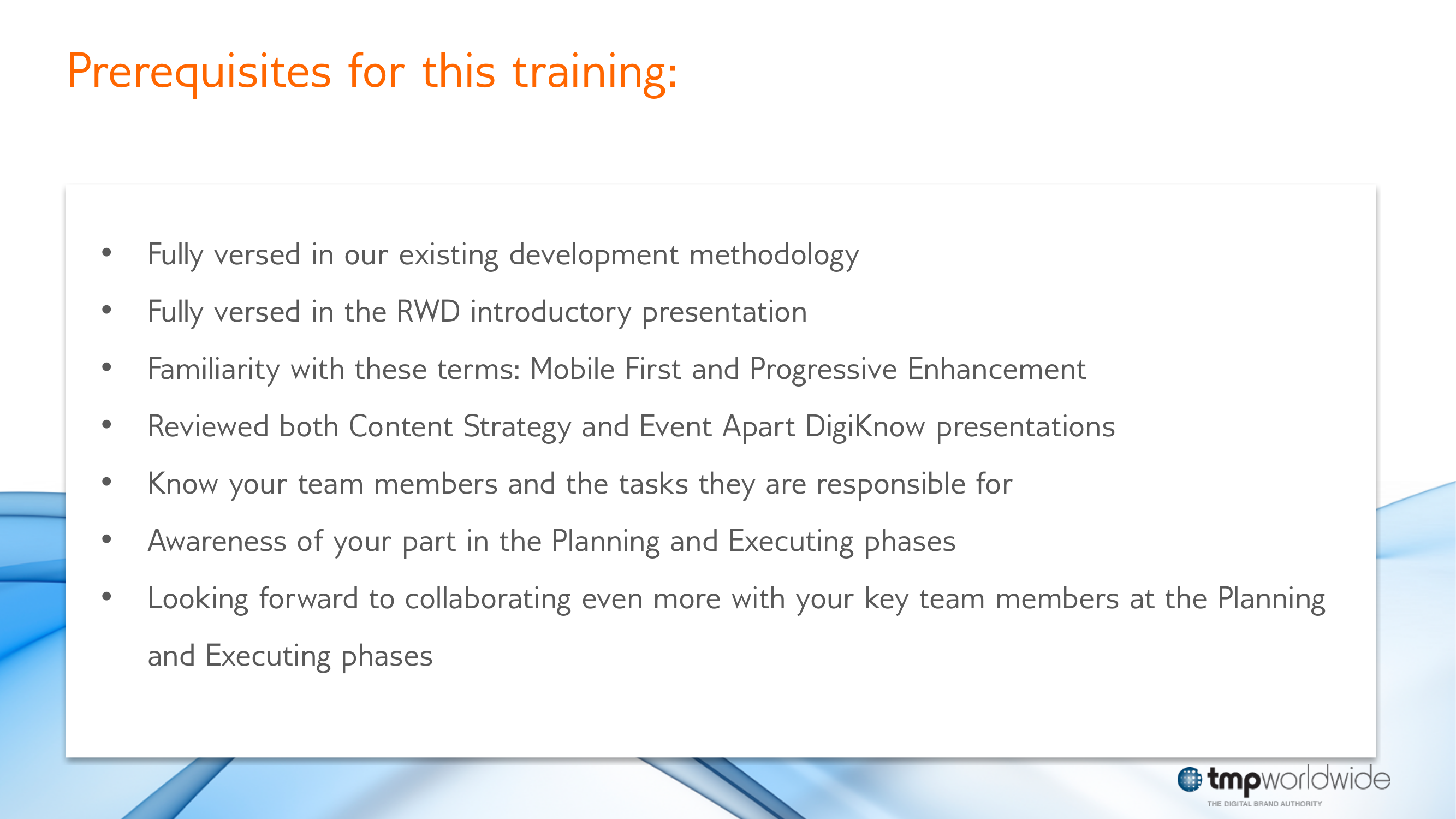

Prerequisites for this training:
Fully versed in our existing development methodology
Fully versed in the RWD introductory presentation
Familiarity with these terms: Mobile First and Progressive Enhancement
Reviewed both Content Strategy and Event Apart DigiKnow presentations
Know your team members and the tasks they are responsible for
Awareness of your part in the Planning and Executing phases
Looking forward to collaborating even more with your key team members at the Planning and Executing phases